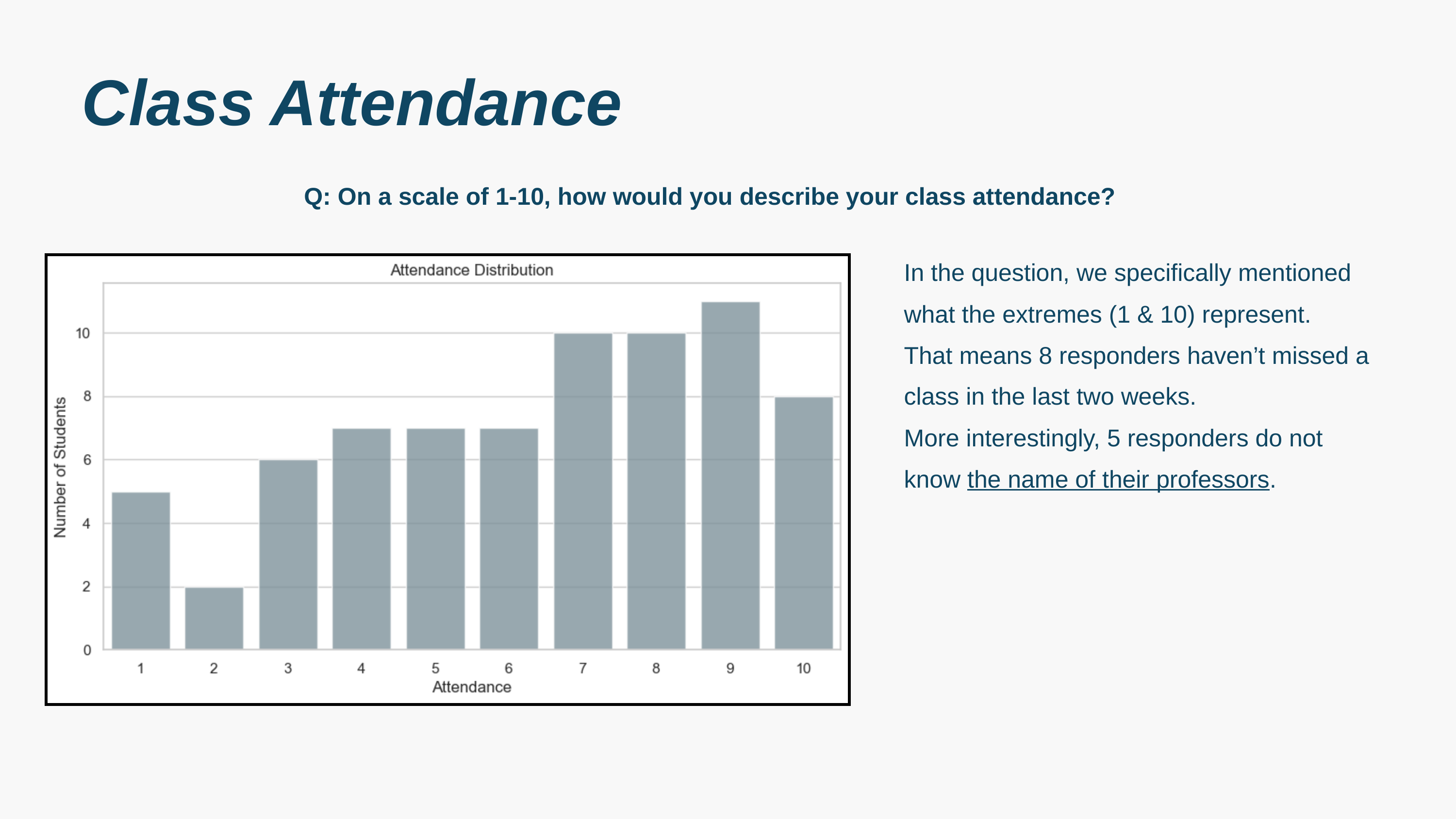

Class Attendance
Q: On a scale of 1-10, how would you describe your class attendance?
In the question, we specifically mentioned what the extremes (1 & 10) represent.
That means 8 responders haven’t missed a class in the last two weeks.
More interestingly, 5 responders do not know the name of their professors.